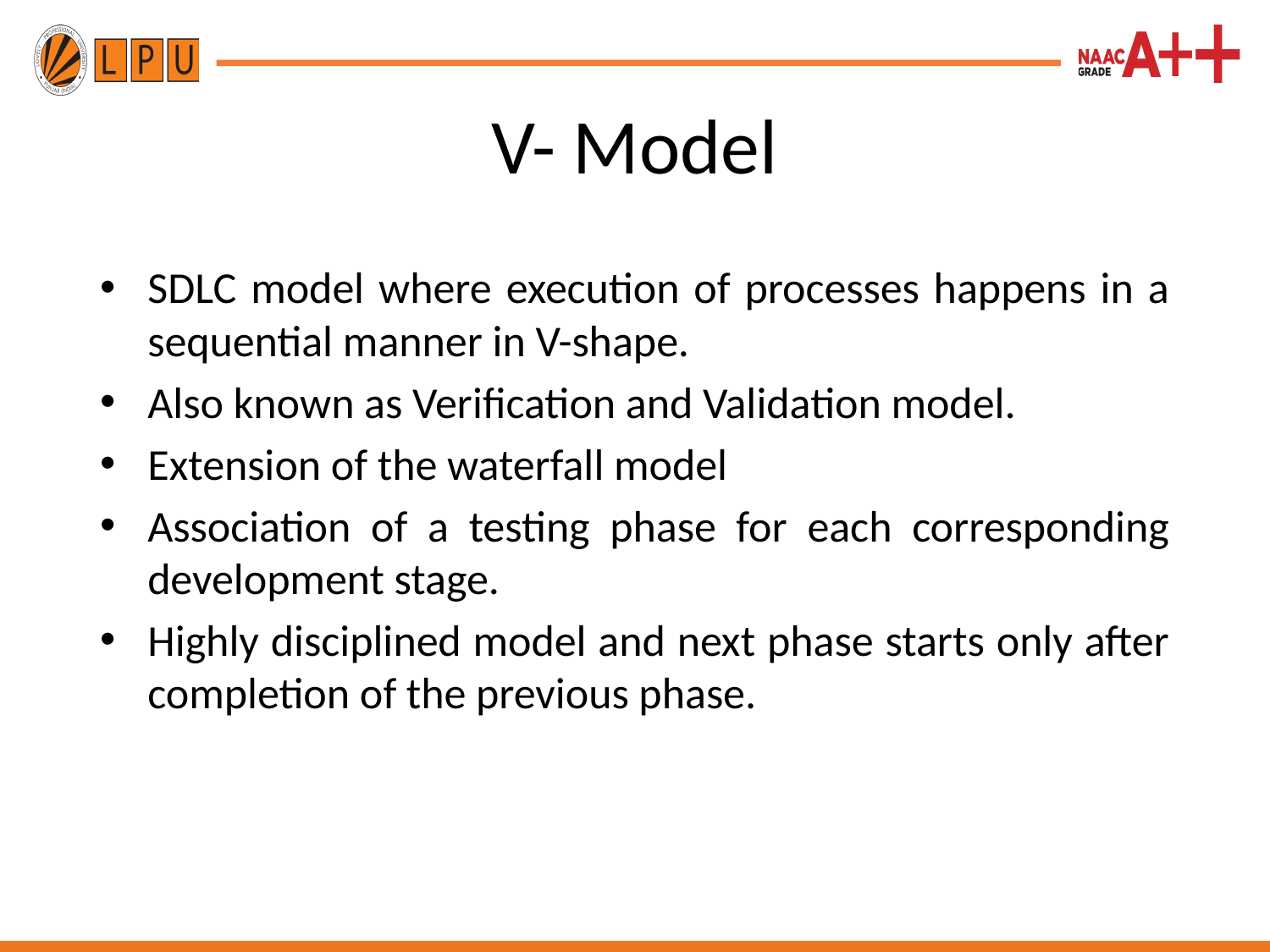

# V- Model
SDLC model where execution of processes happens in a sequential manner in V-shape.
Also known as Verification and Validation model.
Extension of the waterfall model
Association of a testing phase for each corresponding development stage.
Highly disciplined model and next phase starts only after completion of the previous phase.